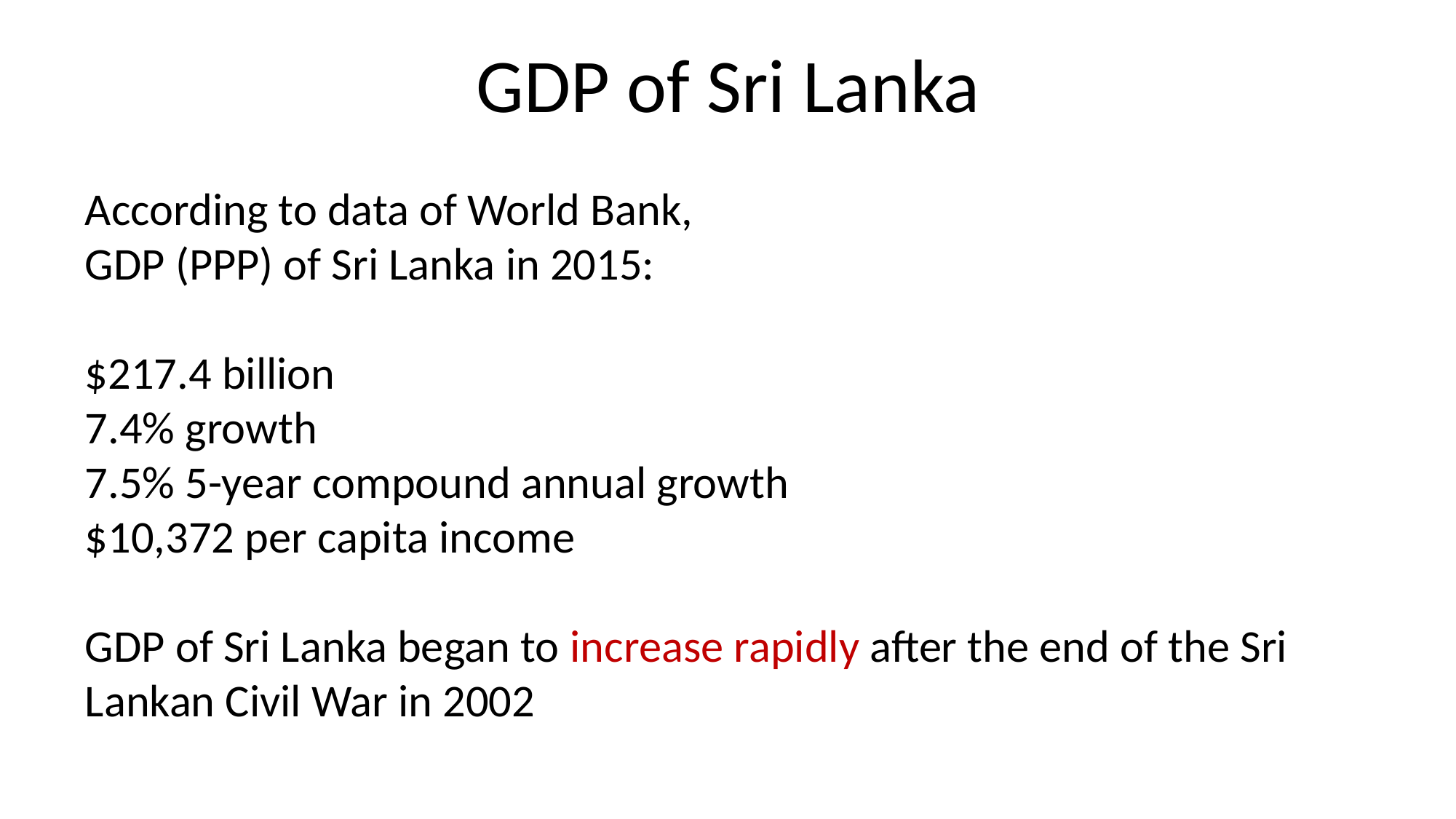

GDP of Sri Lanka
According to data of World Bank,
GDP (PPP) of Sri Lanka in 2015:

$217.4 billion
7.4% growth
7.5% 5-year compound annual growth
$10,372 per capita income

GDP of Sri Lanka began to increase rapidly after the end of the Sri Lankan Civil War in 2002